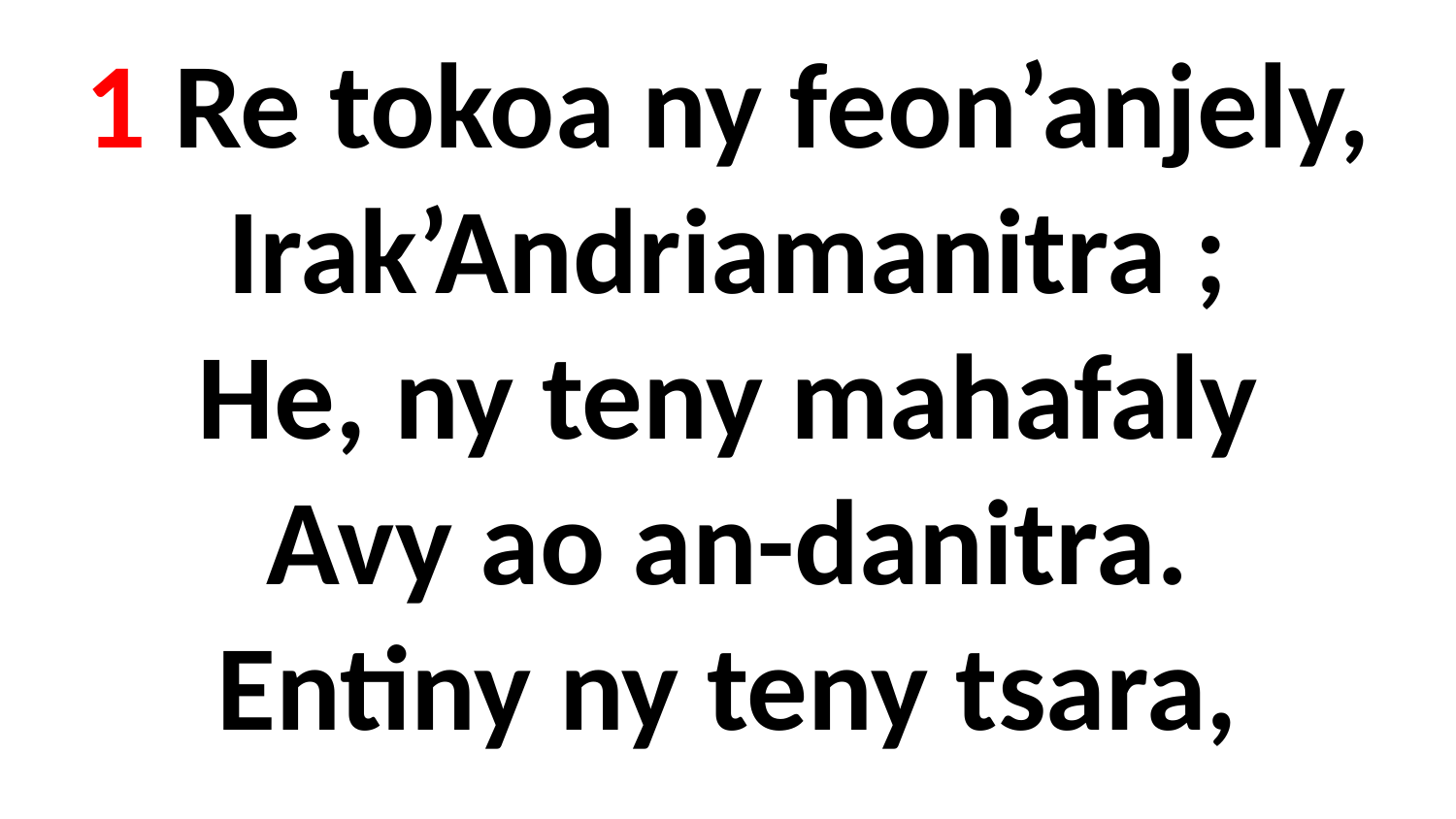

# 1 Re tokoa ny feon’anjely, Irak’Andriamanitra ; He, ny teny mahafaly Avy ao an-danitra. Entiny ny teny tsara,